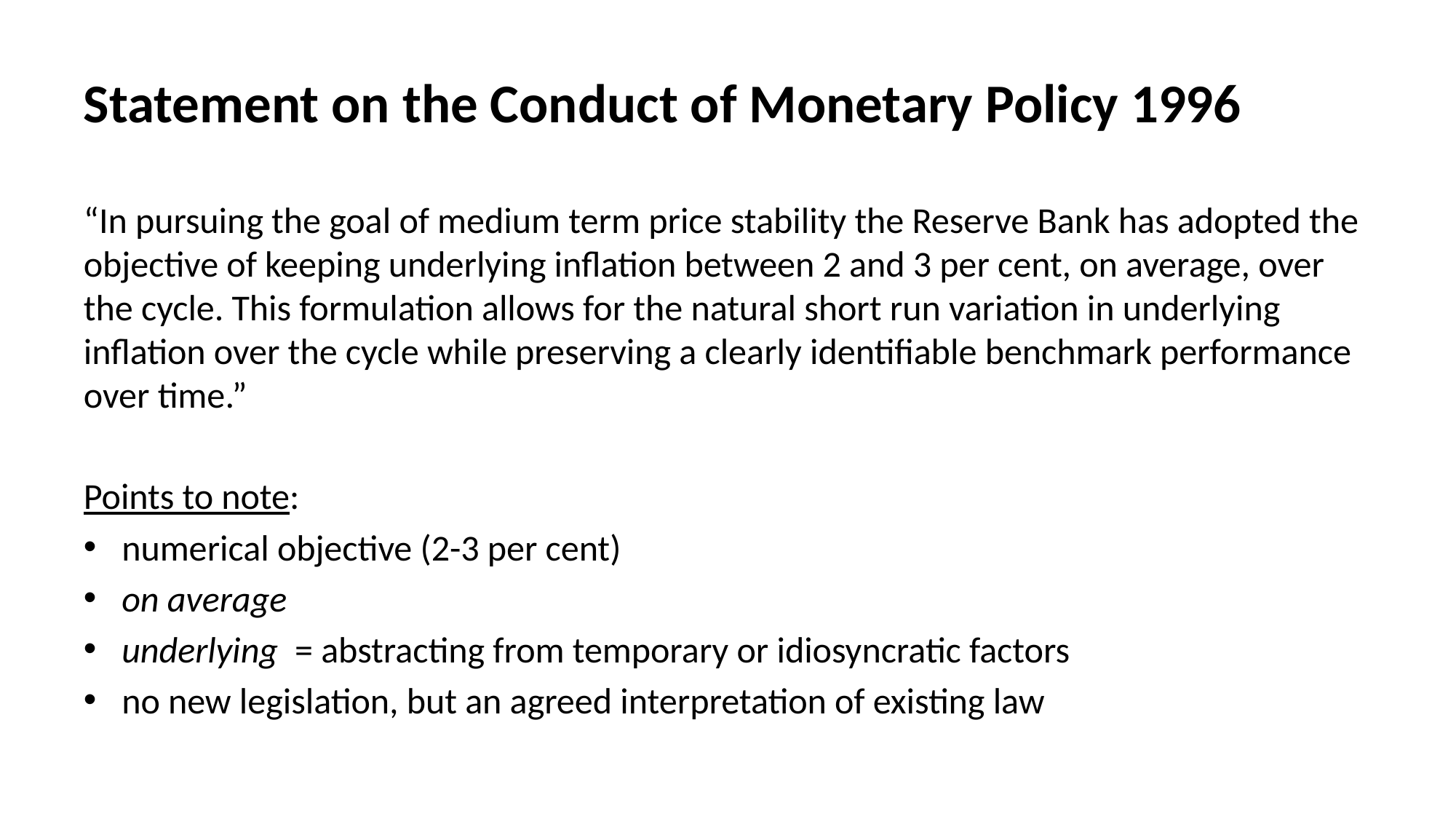

# Statement on the Conduct of Monetary Policy 1996
“In pursuing the goal of medium term price stability the Reserve Bank has adopted the objective of keeping underlying inflation between 2 and 3 per cent, on average, over the cycle. This formulation allows for the natural short run variation in underlying inflation over the cycle while preserving a clearly identifiable benchmark performance over time.”

Points to note:
numerical objective (2-3 per cent)
on average
underlying  = abstracting from temporary or idiosyncratic factors
no new legislation, but an agreed interpretation of existing law